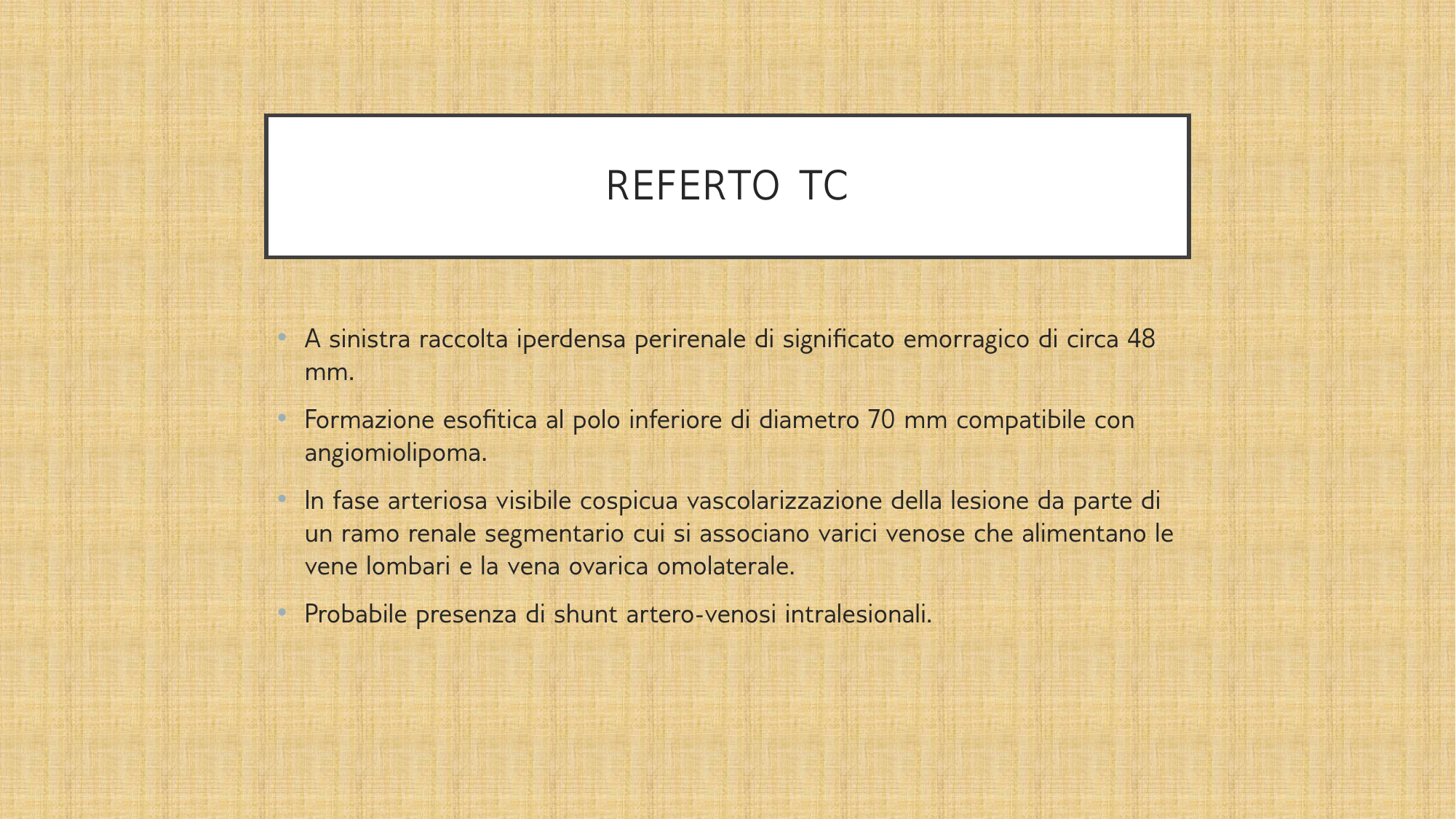

# REFERTO TC
A sinistra raccolta iperdensa perirenale di significato emorragico di circa 48 mm.
Formazione esofitica al polo inferiore di diametro 70 mm compatibile con angiomiolipoma.
In fase arteriosa visibile cospicua vascolarizzazione della lesione da parte di un ramo renale segmentario cui si associano varici venose che alimentano le vene lombari e la vena ovarica omolaterale.
Probabile presenza di shunt artero-venosi intralesionali.